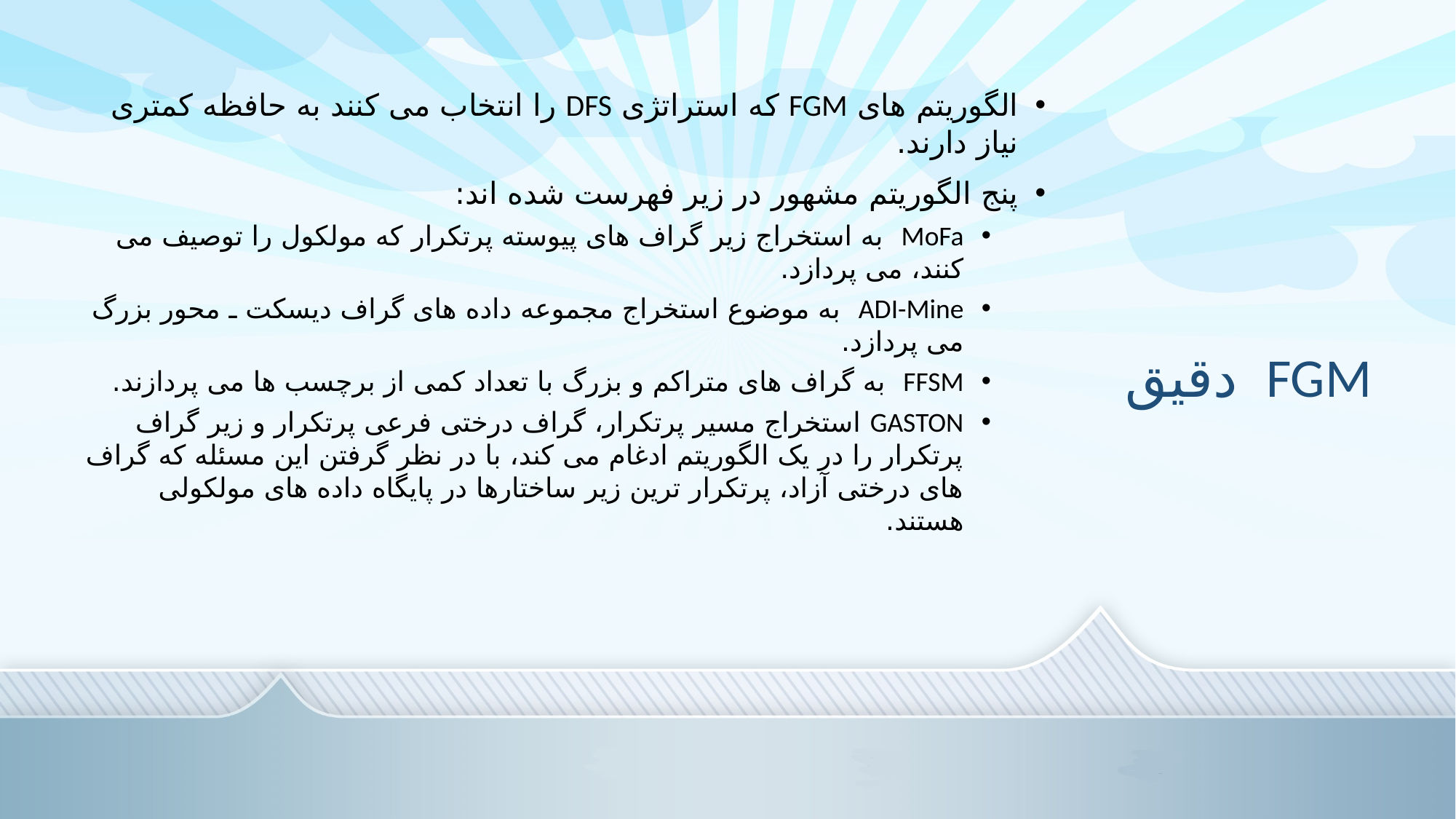

الگوریتم های FGM که استراتژی DFS را انتخاب می کنند به حافظه کمتری نیاز دارند.
پنج الگوریتم مشهور در زیر فهرست شده اند:
MoFa  به استخراج زیر گراف های پیوسته پرتکرار که مولکول را توصیف می کنند، می پردازد.
ADI-Mine  به موضوع استخراج مجموعه داده های گراف دیسکت ـ محور بزرگ می پردازد.
FFSM  به گراف های متراکم و بزرگ با تعداد کمی از برچسب ها می پردازند.
GASTON استخراج مسیر پرتکرار، گراف درختی فرعی پرتکرار و زیر گراف پرتکرار را در یک الگوریتم ادغام می کند، با در نظر گرفتن این مسئله که گراف های درختی آزاد، پرتکرار ترین زیر ساختارها در پایگاه داده های مولکولی هستند.
# FGM  دقیق